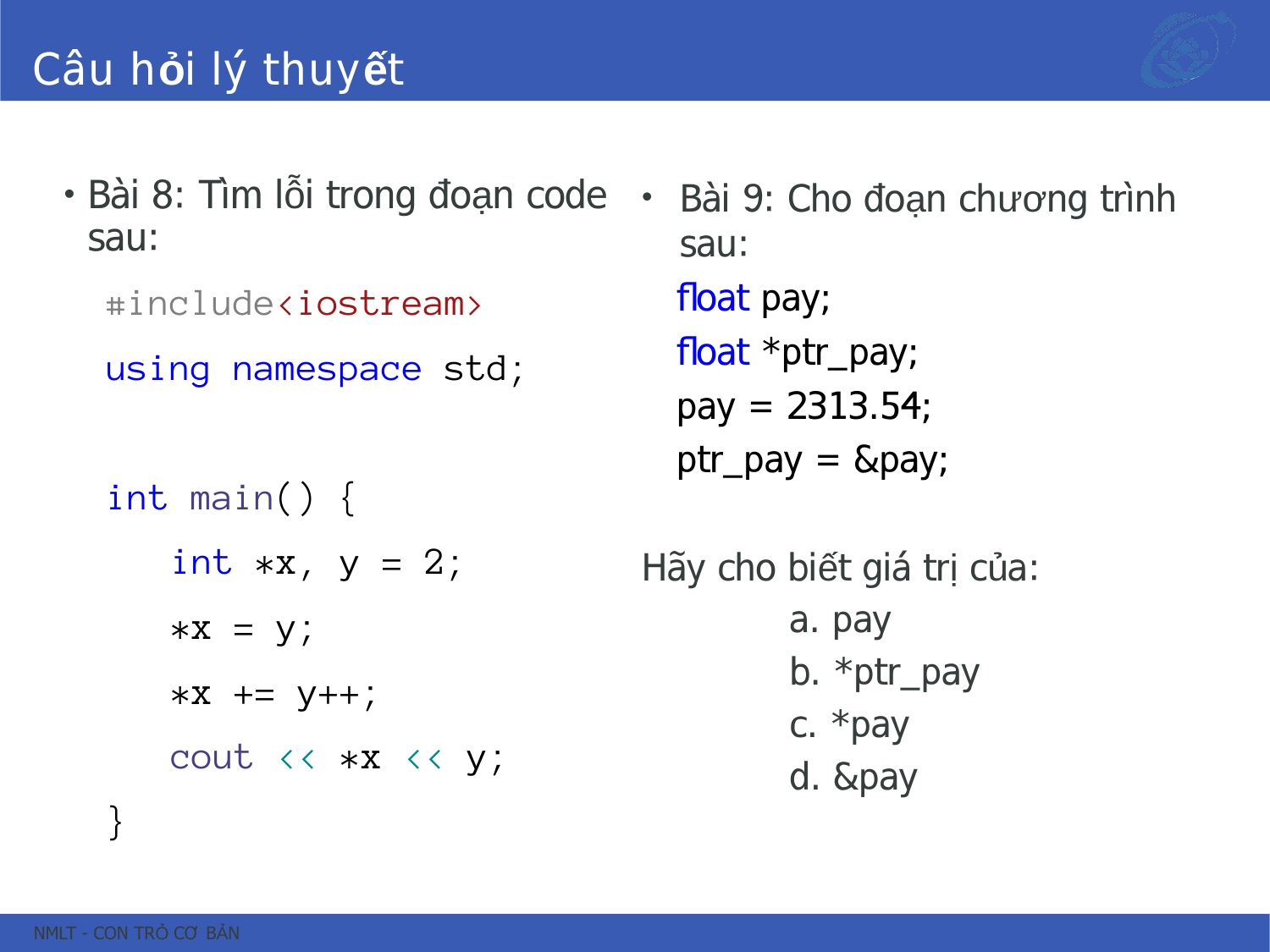

# Câu hỏi lý thuyết
Bài 9: Cho đoạn chương trình sau:
float pay;
float *ptr_pay;
pay = 2313.54;
ptr_pay = &pay;

Hãy cho biết giá trị của:
	a. pay
	b. *ptr_pay
	c. *pay
	d. &pay
Bài 8: Tìm lỗi trong đoạn code sau:
#include<iostream>
using namespace std;

int main() {
int *x, y = 2;
*x = y;
*x += y++;
cout << *x << y;
}
NMLT - Con trỏ cơ bản
51